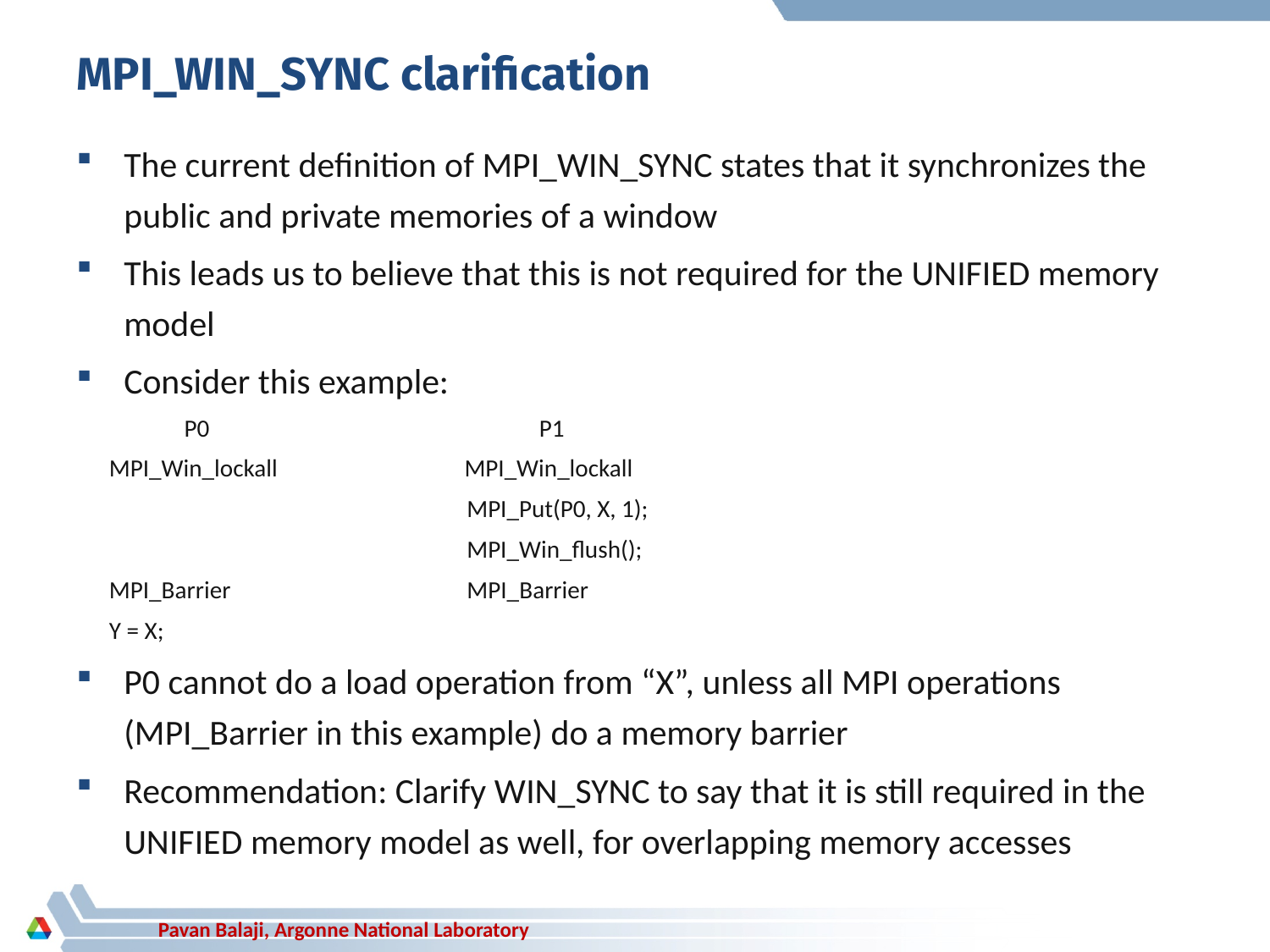

# MPI_WIN_SYNC clarification
The current definition of MPI_WIN_SYNC states that it synchronizes the public and private memories of a window
This leads us to believe that this is not required for the UNIFIED memory model
Consider this example:
 	           P0                                                            P1
      MPI_Win_lockall                                  MPI_Win_lockall
                                                                       MPI_Put(P0, X, 1);
                                                                       MPI_Win_flush();
      MPI_Barrier                                           MPI_Barrier
      Y = X;
P0 cannot do a load operation from “X”, unless all MPI operations (MPI_Barrier in this example) do a memory barrier
Recommendation: Clarify WIN_SYNC to say that it is still required in the UNIFIED memory model as well, for overlapping memory accesses